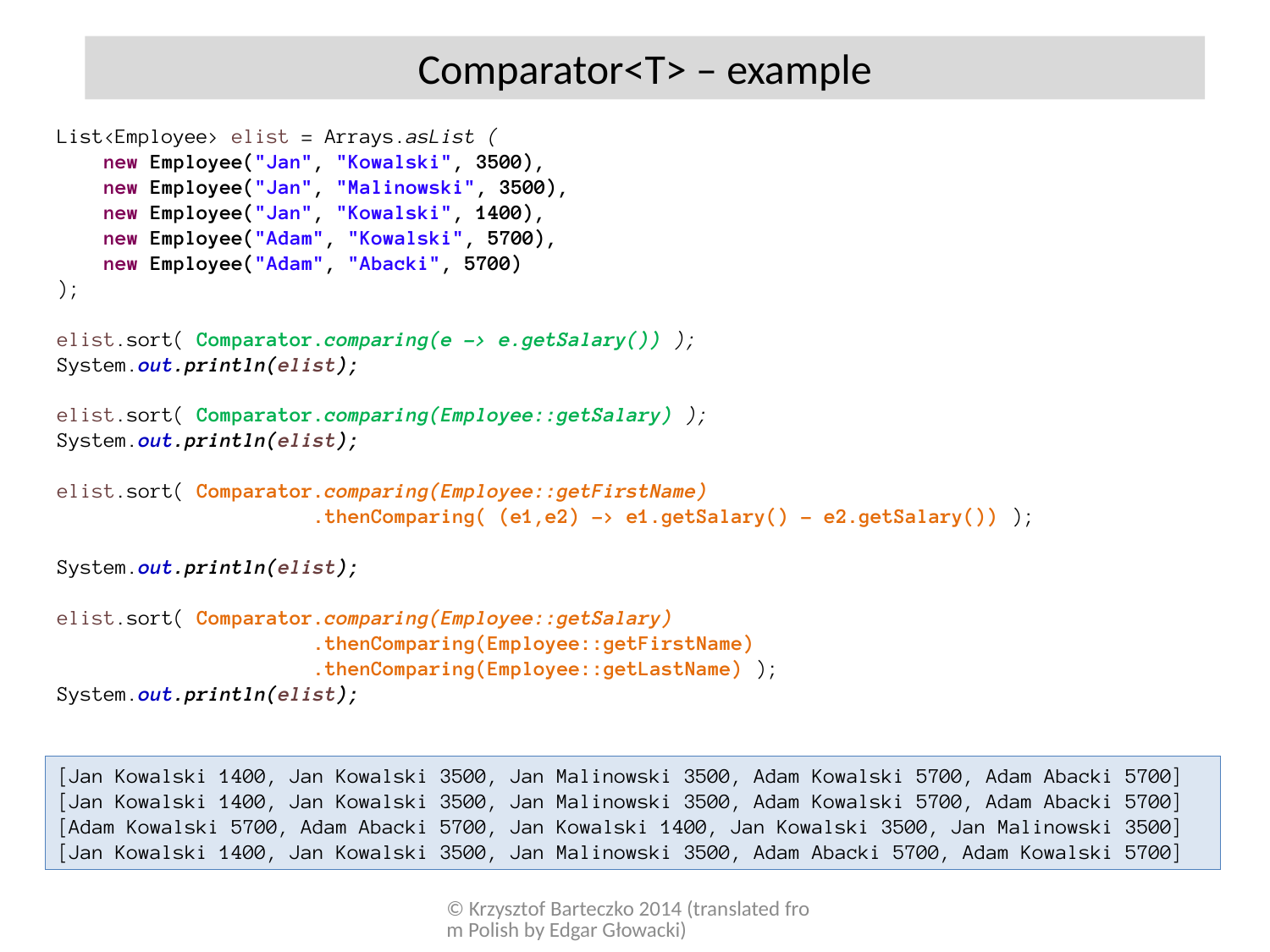

Comparator<T> – example
List<Employee> elist = Arrays.asList (
    new Employee("Jan", "Kowalski", 3500),
    new Employee("Jan", "Malinowski", 3500),
    new Employee("Jan", "Kowalski", 1400),
    new Employee("Adam", "Kowalski", 5700),
    new Employee("Adam", "Abacki", 5700)
);

elist.sort( Comparator.comparing(e -> e.getSalary()) );
System.out.println(elist);

elist.sort( Comparator.comparing(Employee::getSalary) );
System.out.println(elist);

elist.sort( Comparator.comparing(Employee::getFirstName)
                      .thenComparing( (e1,e2) -> e1.getSalary() - e2.getSalary()) );

System.out.println(elist);

elist.sort( Comparator.comparing(Employee::getSalary)
                      .thenComparing(Employee::getFirstName)
                      .thenComparing(Employee::getLastName) );
System.out.println(elist);
[Jan Kowalski 1400, Jan Kowalski 3500, Jan Malinowski 3500, Adam Kowalski 5700, Adam Abacki 5700]
[Jan Kowalski 1400, Jan Kowalski 3500, Jan Malinowski 3500, Adam Kowalski 5700, Adam Abacki 5700]
[Adam Kowalski 5700, Adam Abacki 5700, Jan Kowalski 1400, Jan Kowalski 3500, Jan Malinowski 3500]
[Jan Kowalski 1400, Jan Kowalski 3500, Jan Malinowski 3500, Adam Abacki 5700, Adam Kowalski 5700]
© Krzysztof Barteczko 2014 (translated from Polish by Edgar Głowacki)